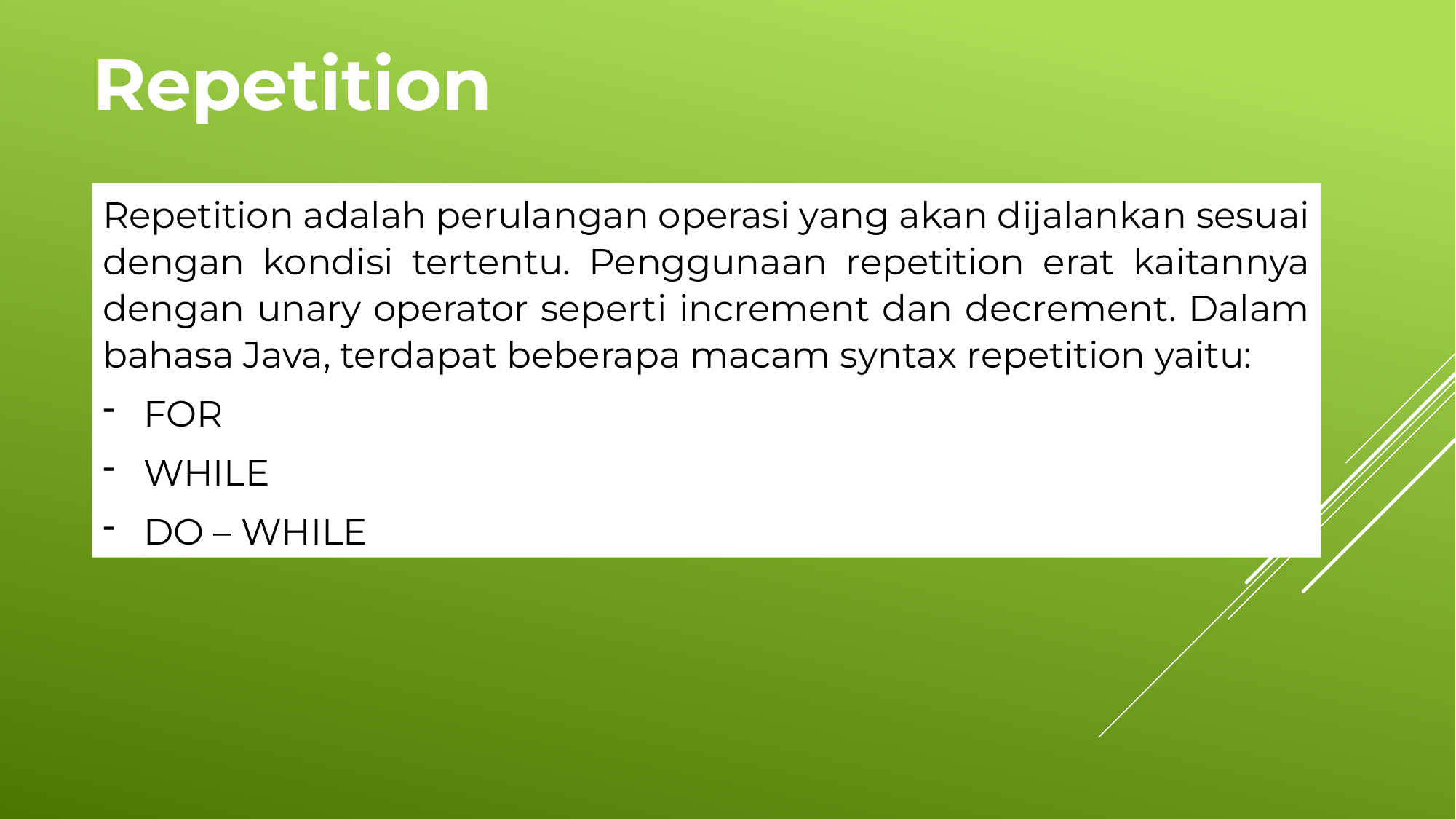

Repetition
Repetition adalah perulangan operasi yang akan dijalankan sesuai dengan kondisi tertentu. Penggunaan repetition erat kaitannya dengan unary operator seperti increment dan decrement. Dalam bahasa Java, terdapat beberapa macam syntax repetition yaitu:
FOR
WHILE
DO – WHILE